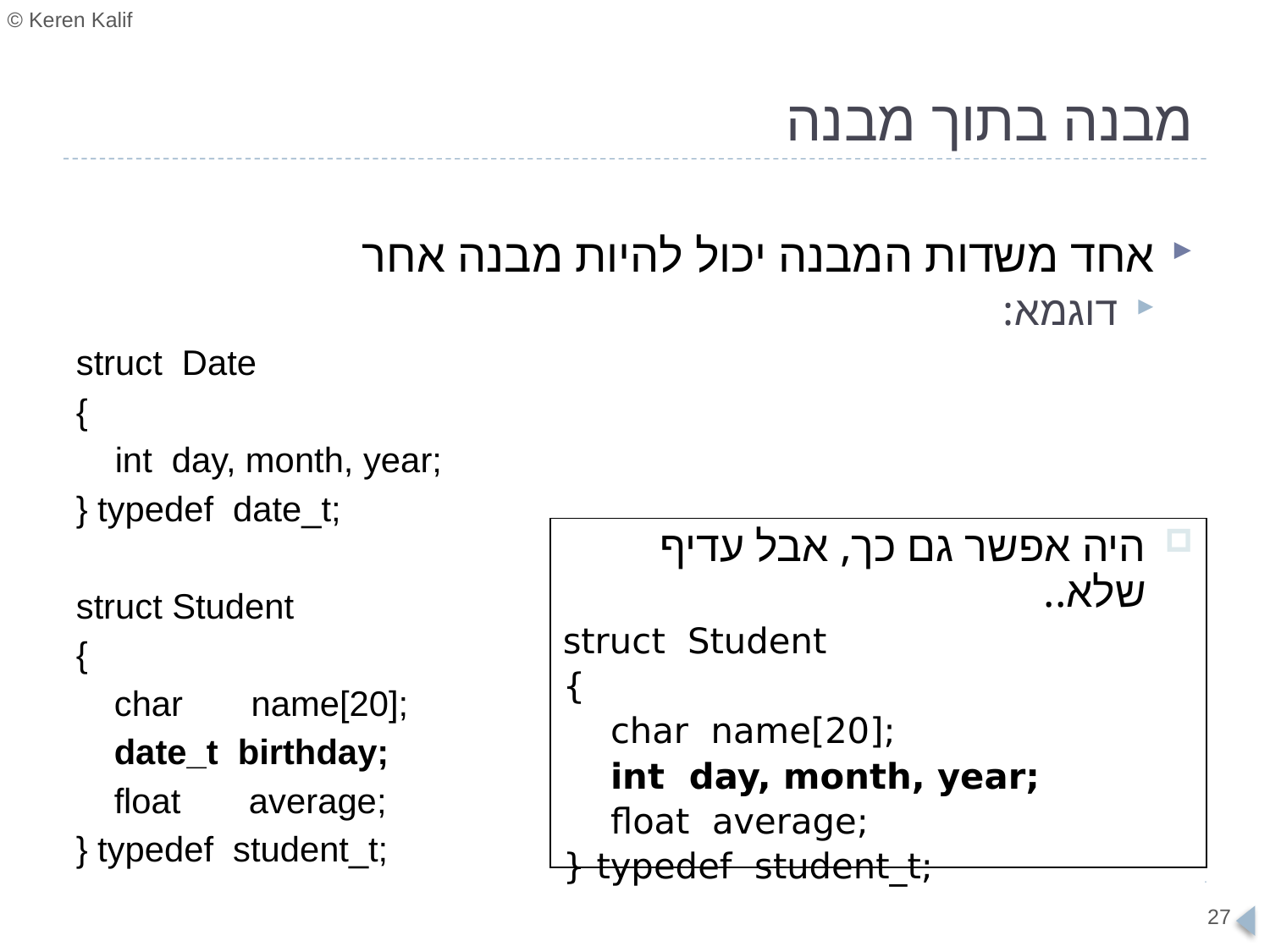

# מבנה בתוך מבנה
אחד משדות המבנה יכול להיות מבנה אחר
דוגמא:
struct  Date
{
    int  day, month, year;
} typedef  date_t;

struct Student
{
	char       name[20];
	date_t  birthday;
	float       average;
} typedef  student_t;
היה אפשר גם כך, אבל עדיף שלא..
struct  Student
{
	char  name[20];
	int  day, month, year;
	float  average;
} typedef  student_t;